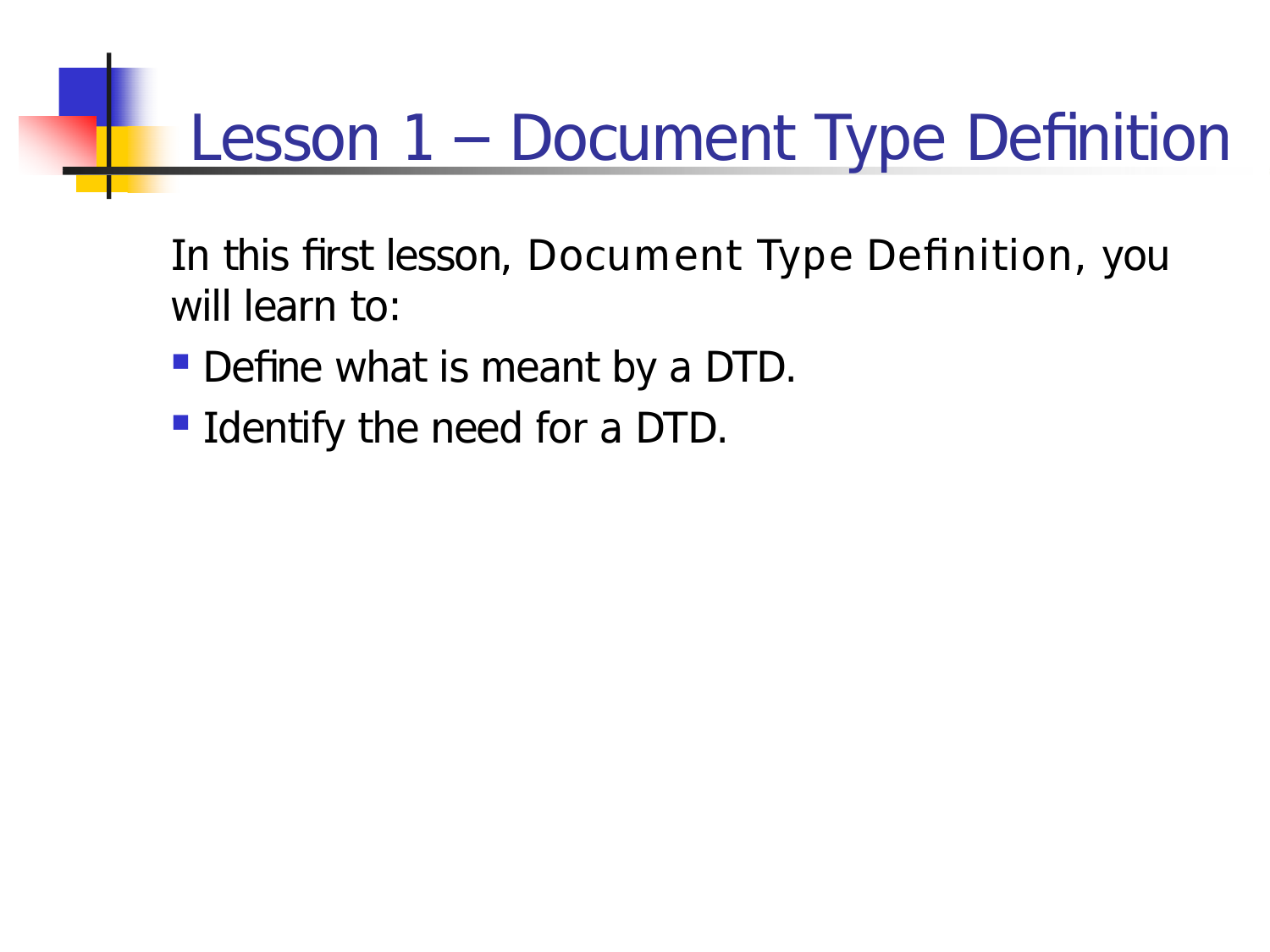

# Lesson 1 – Document Type Definition
In this first lesson, Document Type Definition, you
will learn to:
Define what is meant by a DTD.
Identify the need for a DTD.